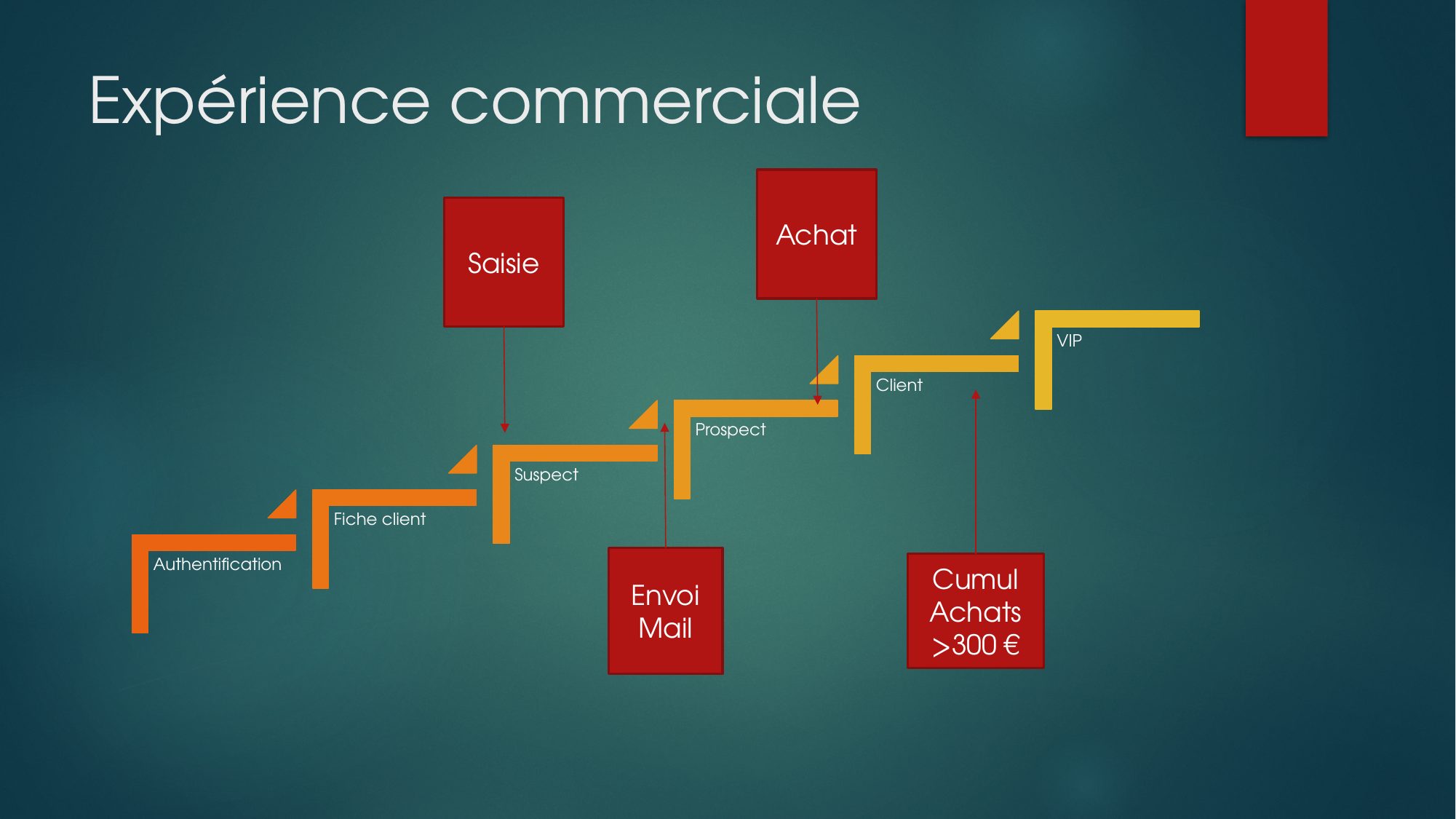

# Expérience commerciale
Achat
Saisie
Authentification
Fiche client
Suspect
Prospect
Client
VIP
Envoi Mail
Cumul
Achats >300 €